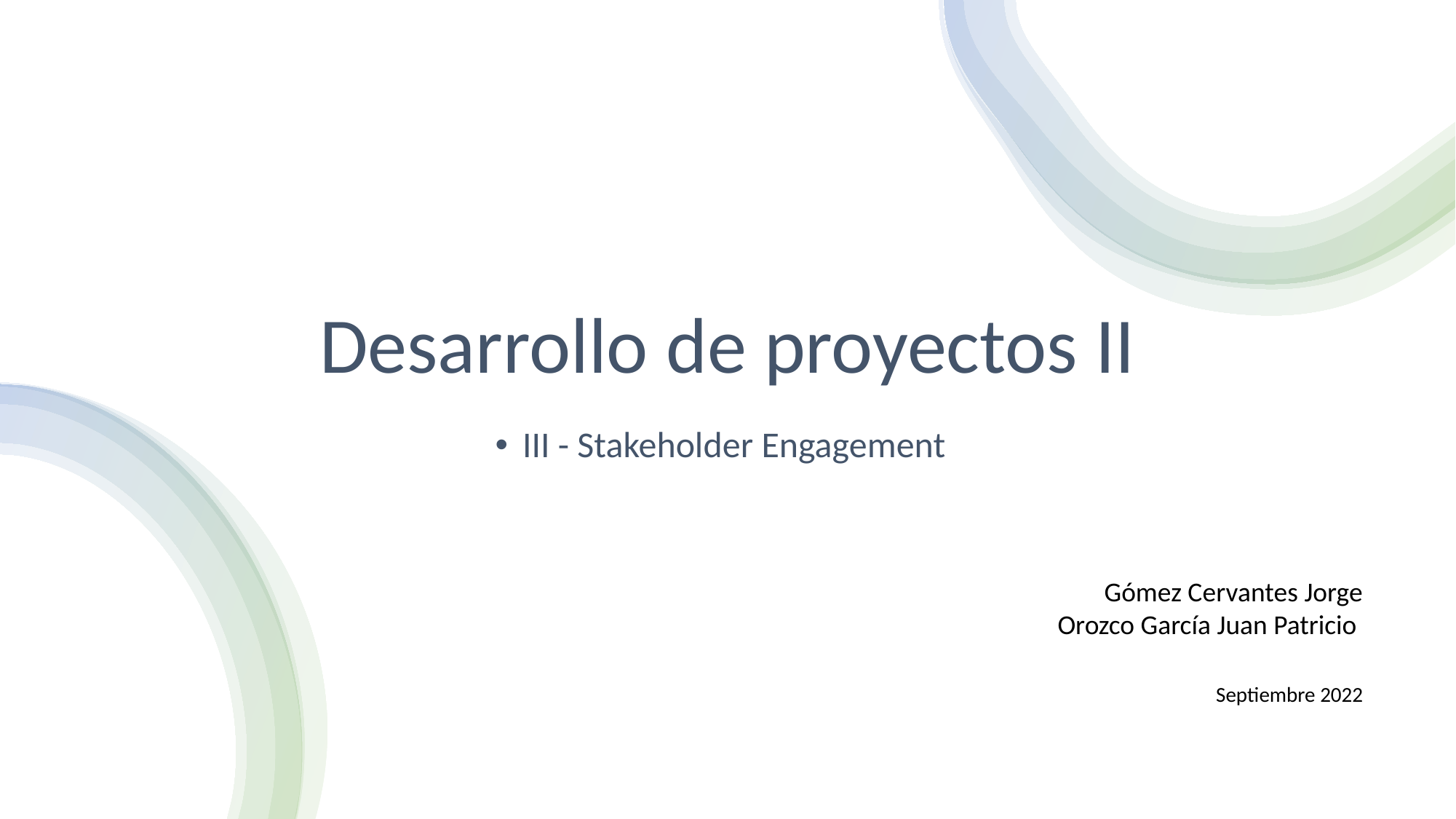

# Desarrollo de proyectos II
III - Stakeholder Engagement

Gómez Cervantes Jorge
Orozco García Juan Patricio
Septiembre 2022